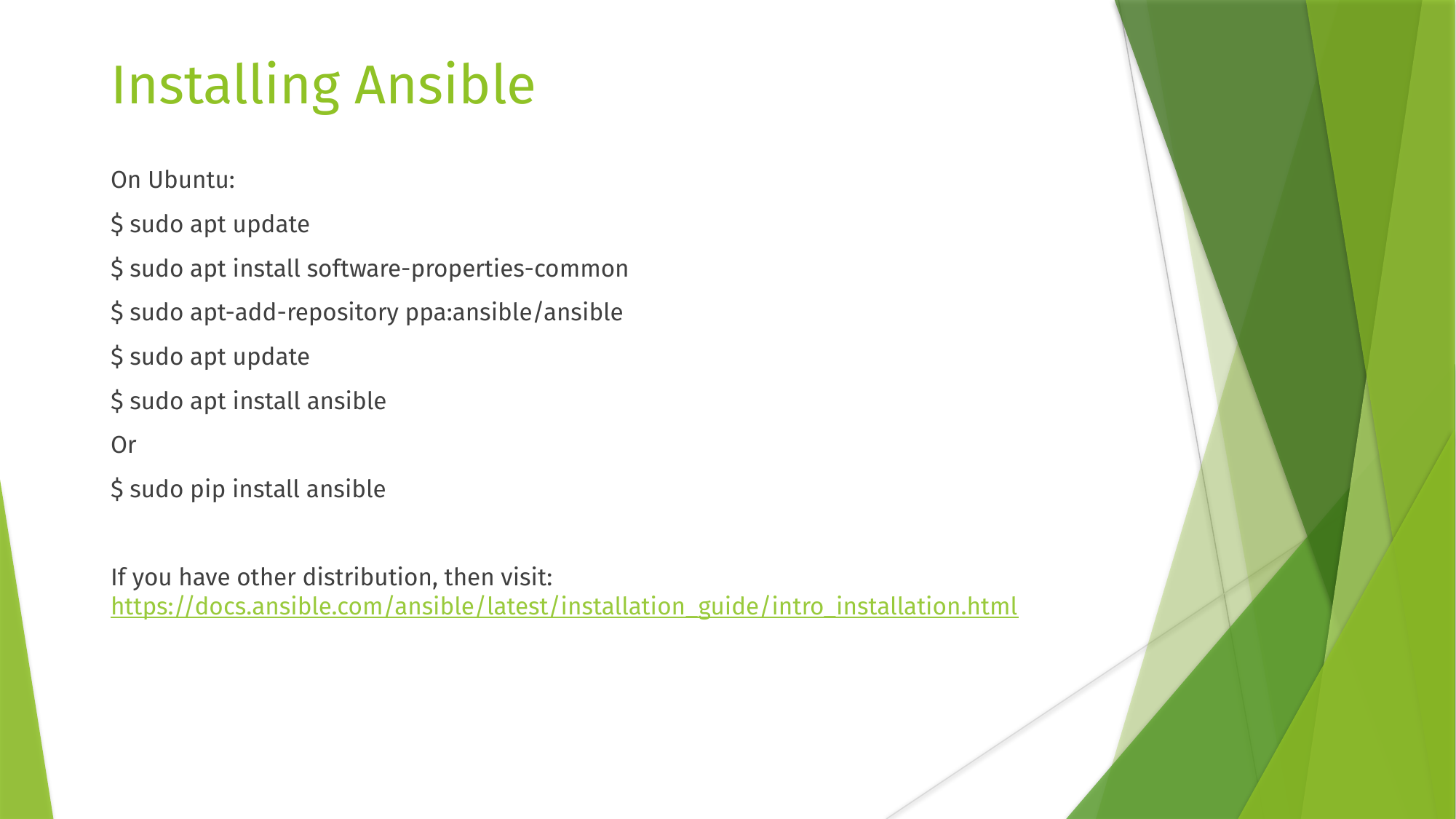

Installing Ansible
On Ubuntu:
$ sudo apt update
$ sudo apt install software-properties-common
$ sudo apt-add-repository ppa:ansible/ansible
$ sudo apt update
$ sudo apt install ansible
Or
$ sudo pip install ansible

If you have other distribution, then visit: https://docs.ansible.com/ansible/latest/installation_guide/intro_installation.html